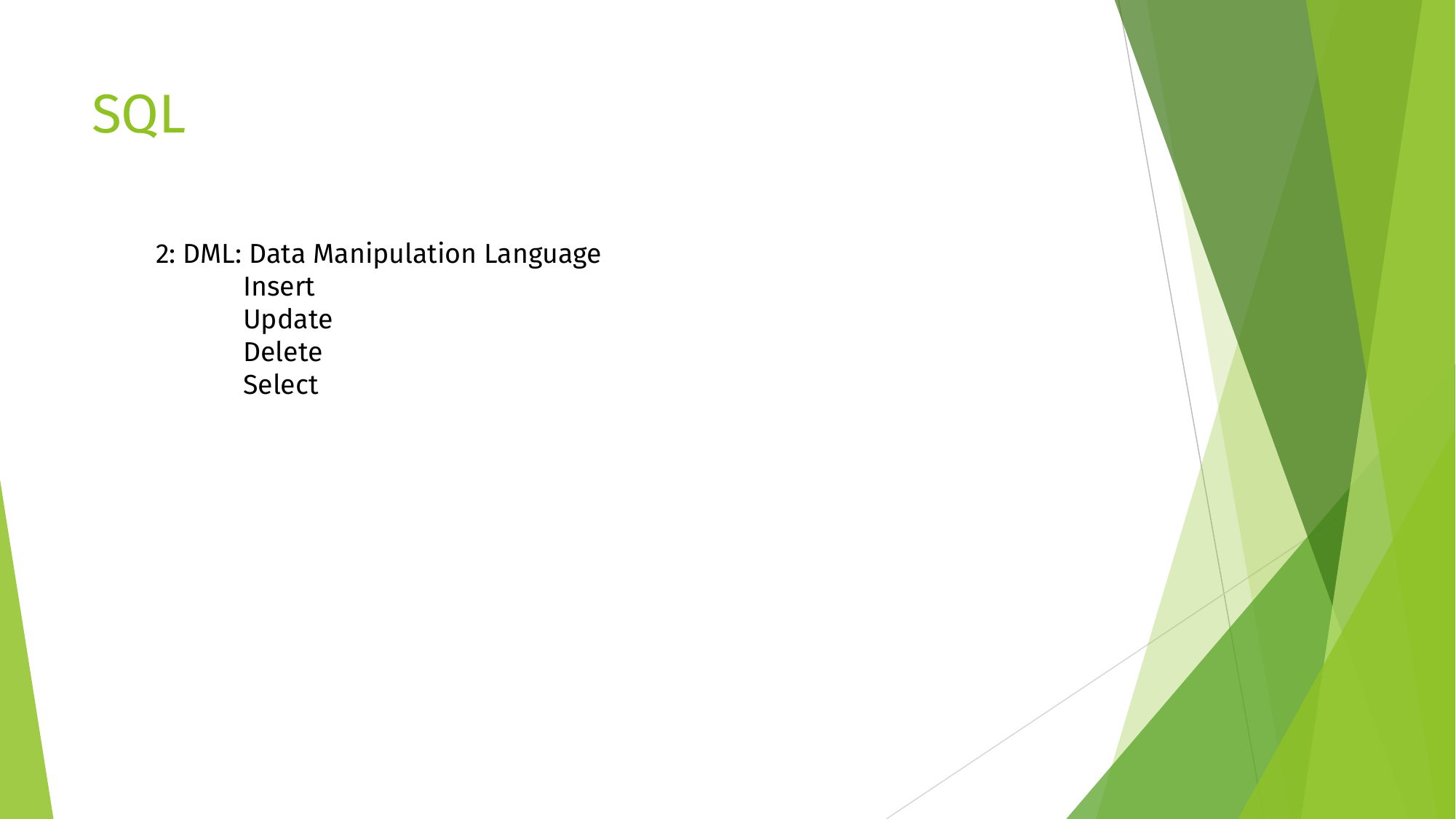

# SQL
2: DML: Data Manipulation Language
            Insert
            Update
            Delete
            Select